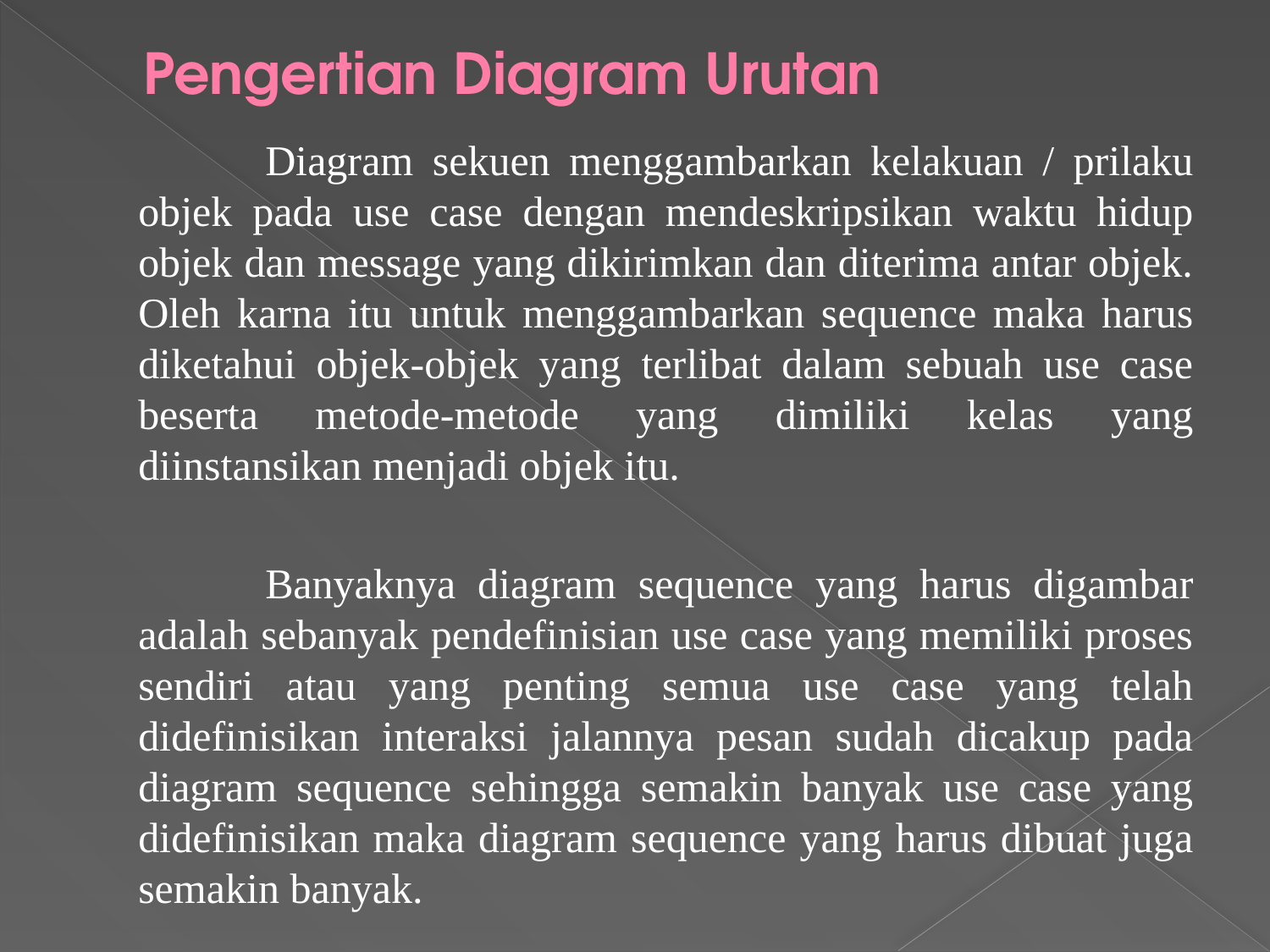

# Pengertian Diagram Urutan
		Diagram sekuen menggambarkan kelakuan / prilaku objek pada use case dengan mendeskripsikan waktu hidup objek dan message yang dikirimkan dan diterima antar objek. Oleh karna itu untuk menggambarkan sequence maka harus diketahui objek-objek yang terlibat dalam sebuah use case beserta metode-metode yang dimiliki kelas yang diinstansikan menjadi objek itu.

		Banyaknya diagram sequence yang harus digambar adalah sebanyak pendefinisian use case yang memiliki proses sendiri atau yang penting semua use case yang telah didefinisikan interaksi jalannya pesan sudah dicakup pada diagram sequence sehingga semakin banyak use case yang didefinisikan maka diagram sequence yang harus dibuat juga semakin banyak.